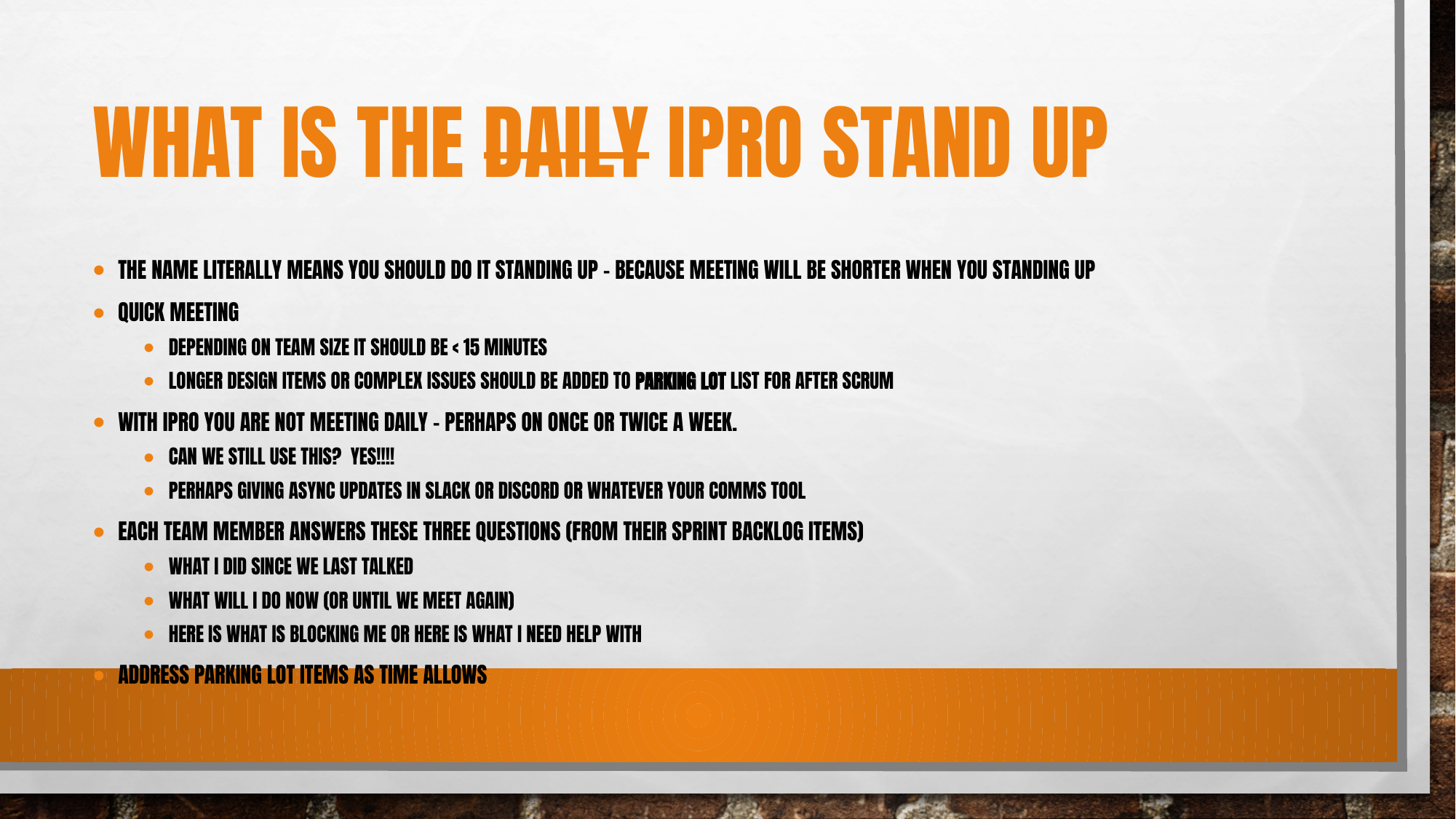

# What is the daily IPRO stand up
The name literally means you should do it standing up – because meeting will be shorter when you standing up
Quick meeting
depending on team size it should be < 15 minutes
Longer design items or complex issues should be added to parking lot list for after Scrum
With Ipro you are not meeting daily – perhaps on once or twice a week.
Can we still use this?  YES!!!!
Perhaps giving async updates in Slack or Discord or whatever your comms tool
Each team member answers these three questions (from their sprint backlog items)
What I did since we last talked
What will I do now (or until we meet again)
Here is what is blocking me or here is what I need help with
Address parking lot items as time allows